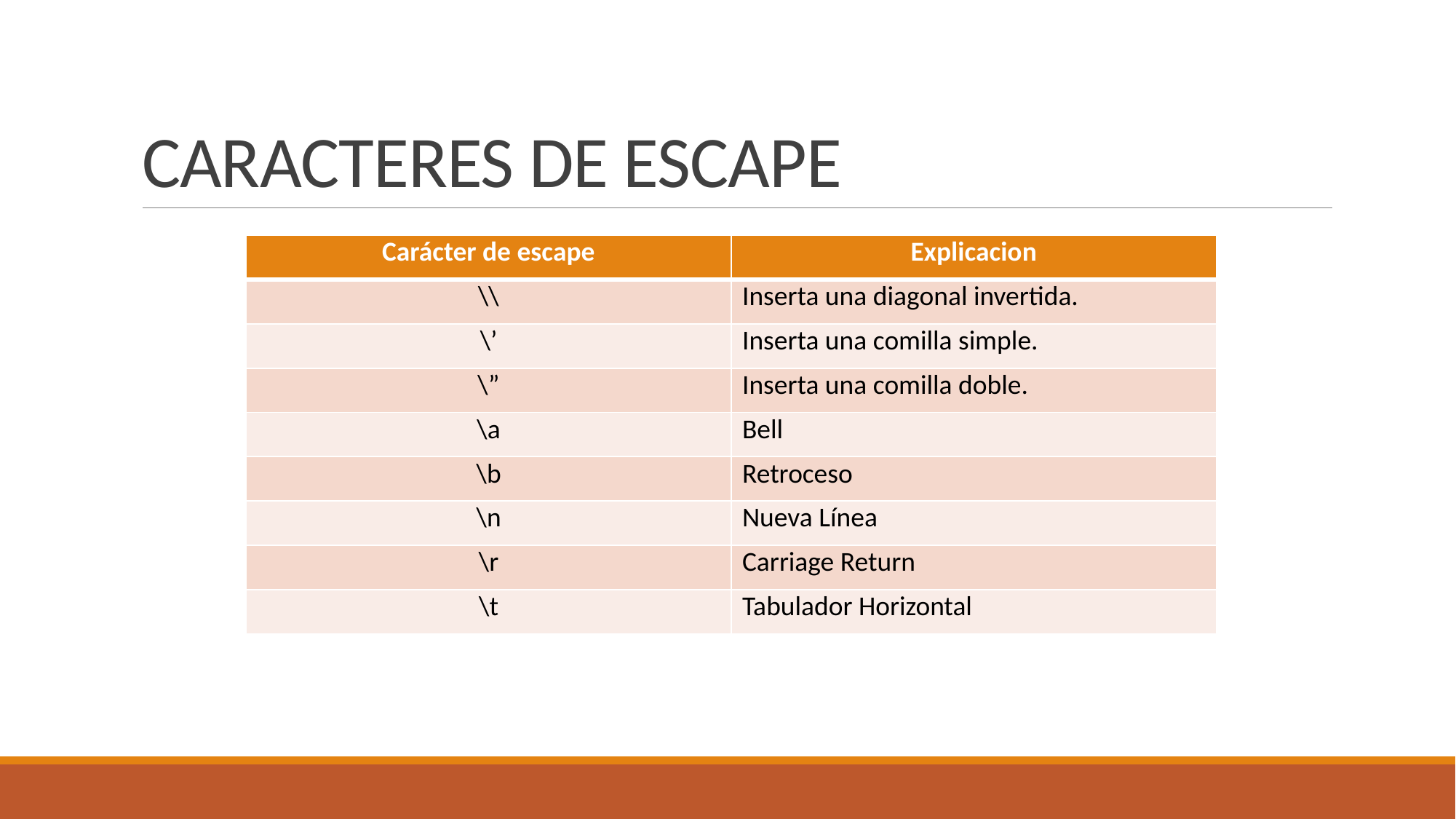

# CARACTERES DE ESCAPE
| Carácter de escape | Explicacion |
| --- | --- |
| \\ | Inserta una diagonal invertida. |
| \’ | Inserta una comilla simple. |
| \” | Inserta una comilla doble. |
| \a | Bell |
| \b | Retroceso |
| \n | Nueva Línea |
| \r | Carriage Return |
| \t | Tabulador Horizontal |